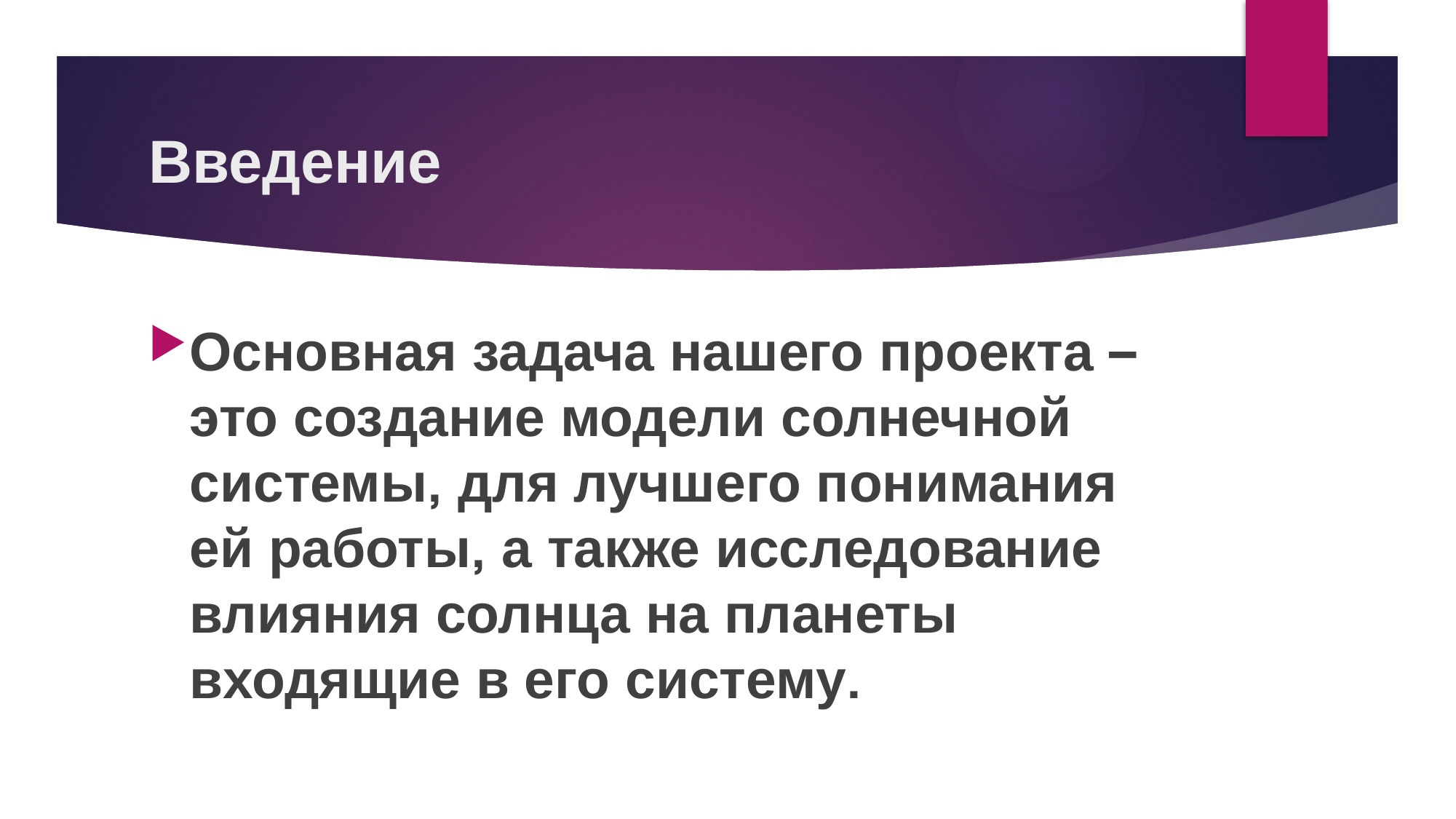

# Введение
Основная задача нашего проекта – это создание модели солнечной системы, для лучшего понимания ей работы, а также исследование влияния солнца на планеты входящие в его систему.